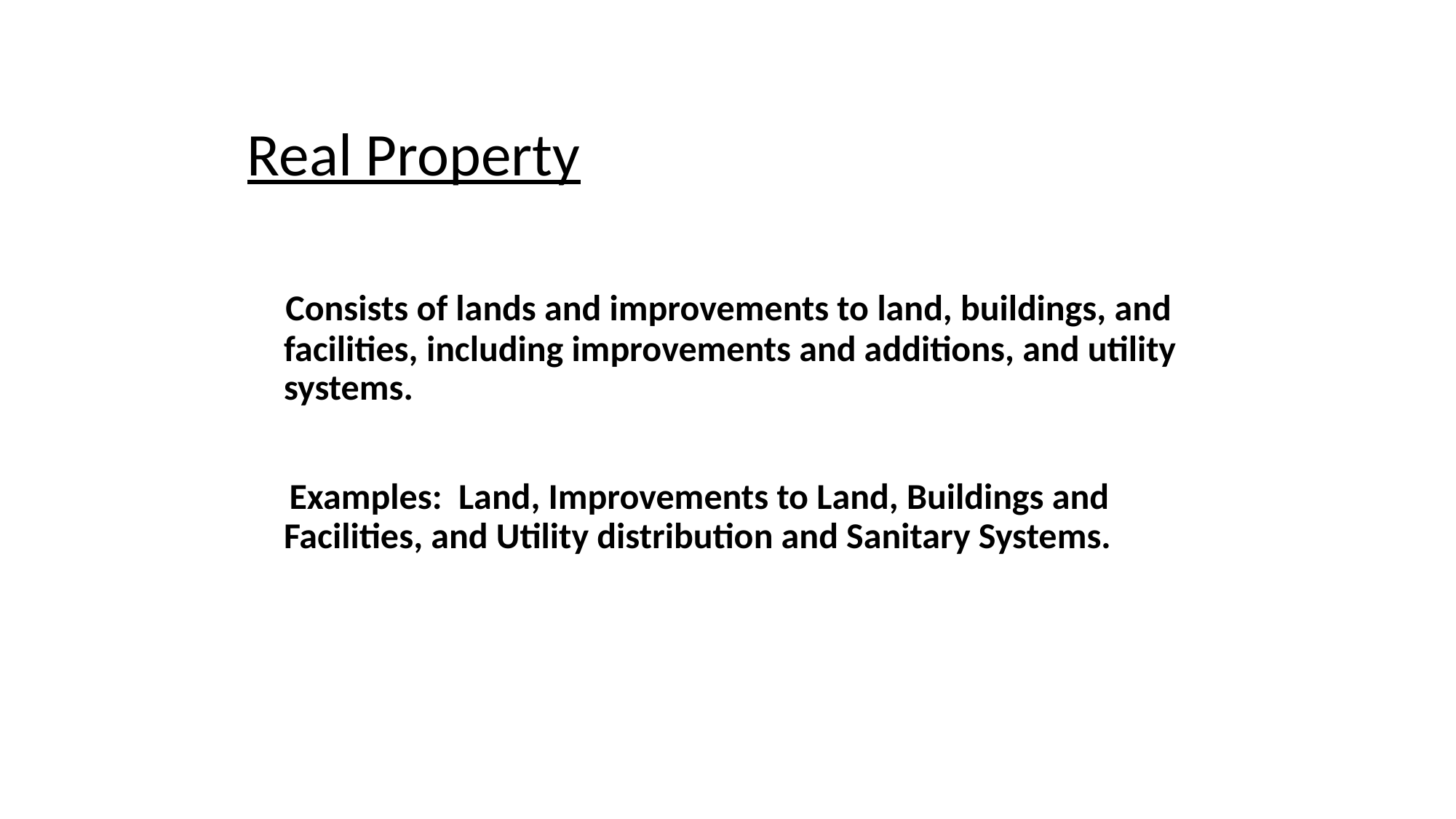

# Real Property
   Consists of lands and improvements to land, buildings, and facilities, including improvements and additions, and utility systems.

    Examples:  Land, Improvements to Land, Buildings and Facilities, and Utility distribution and Sanitary Systems.